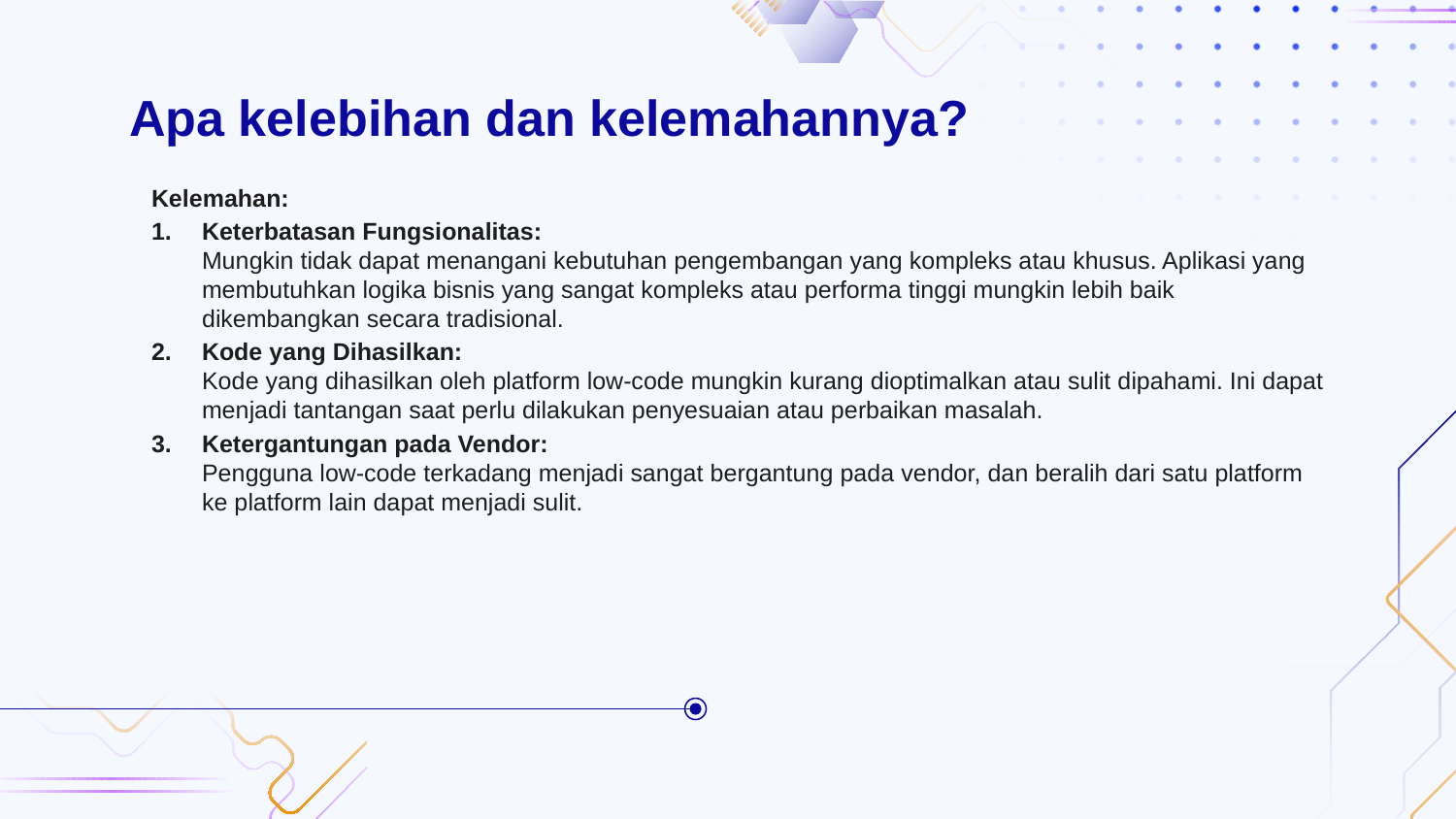

# Apa kelebihan dan kelemahannya?
Kelemahan:
Keterbatasan Fungsionalitas:
Mungkin tidak dapat menangani kebutuhan pengembangan yang kompleks atau khusus. Aplikasi yang membutuhkan logika bisnis yang sangat kompleks atau performa tinggi mungkin lebih baik dikembangkan secara tradisional.
Kode yang Dihasilkan:
Kode yang dihasilkan oleh platform low-code mungkin kurang dioptimalkan atau sulit dipahami. Ini dapat menjadi tantangan saat perlu dilakukan penyesuaian atau perbaikan masalah.
Ketergantungan pada Vendor:
Pengguna low-code terkadang menjadi sangat bergantung pada vendor, dan beralih dari satu platform ke platform lain dapat menjadi sulit.